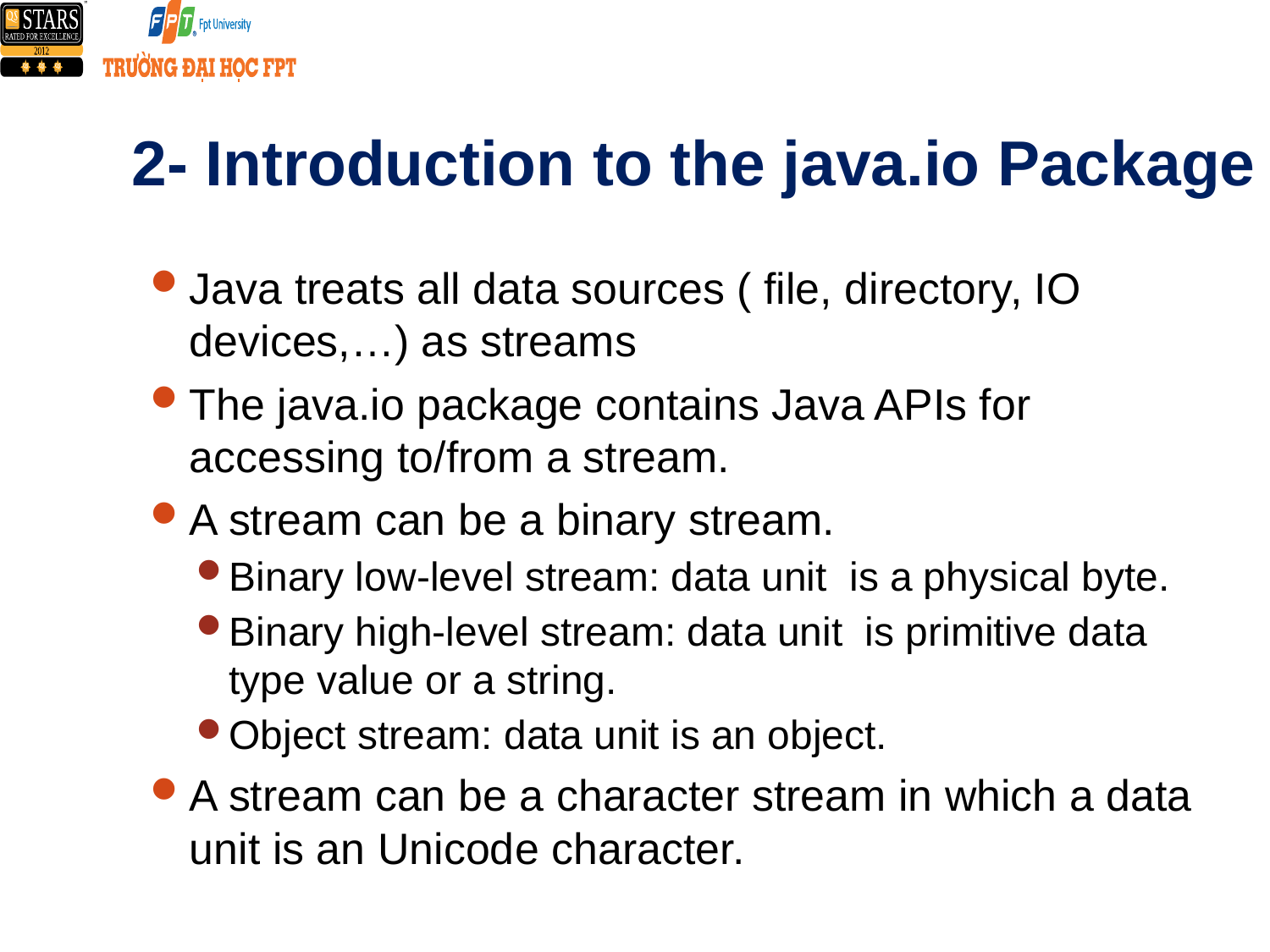

# 2- Introduction to the java.io Package
Java treats all data sources ( file, directory, IO devices,…) as streams
The java.io package contains Java APIs for accessing to/from a stream.
A stream can be a binary stream.
Binary low-level stream: data unit  is a physical byte.
Binary high-level stream: data unit  is primitive data type value or a string.
Object stream: data unit is an object.
A stream can be a character stream in which a data unit is an Unicode character.